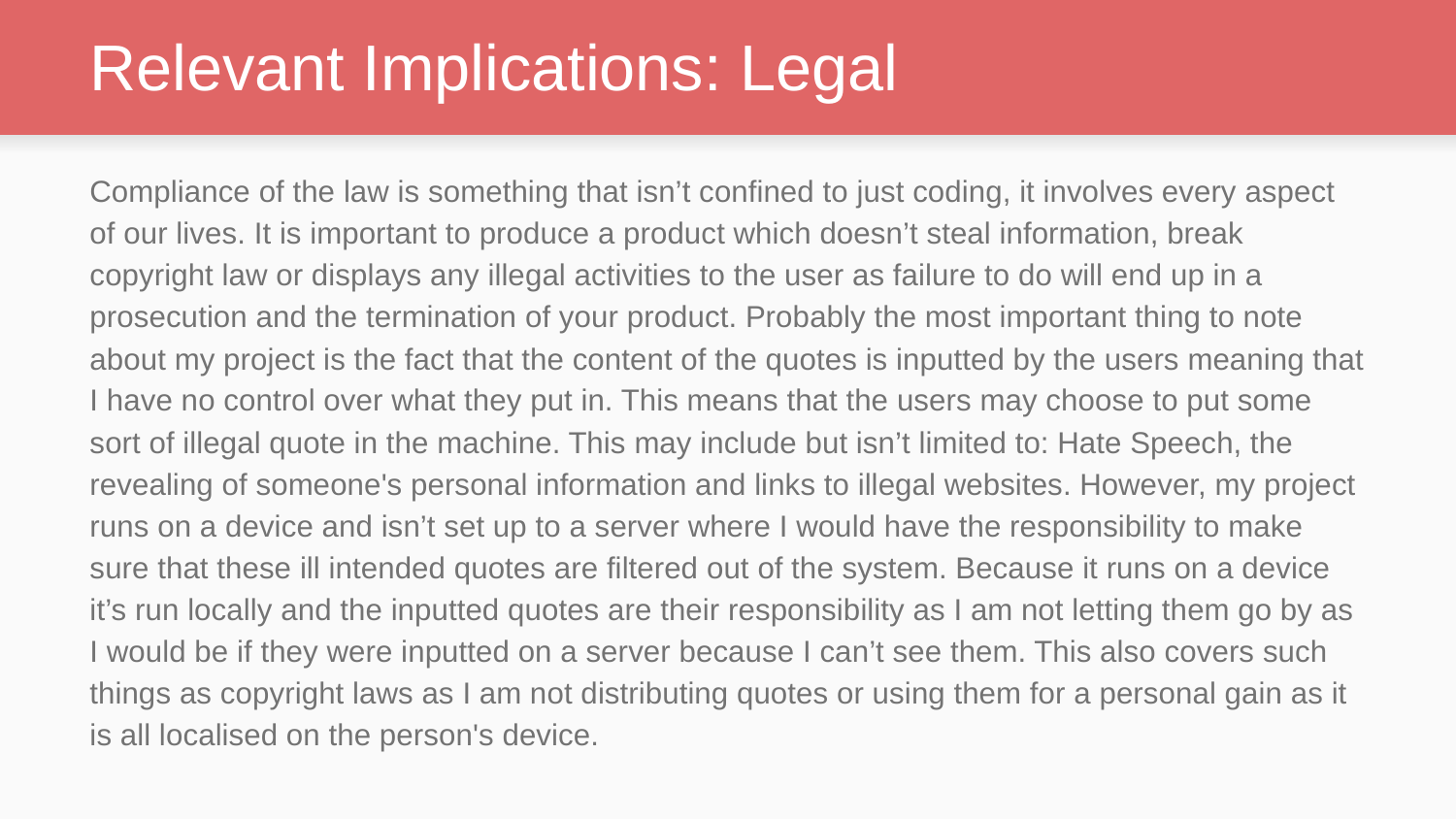

# Relevant Implications: Legal
Compliance of the law is something that isn’t confined to just coding, it involves every aspect of our lives. It is important to produce a product which doesn’t steal information, break copyright law or displays any illegal activities to the user as failure to do will end up in a prosecution and the termination of your product. Probably the most important thing to note about my project is the fact that the content of the quotes is inputted by the users meaning that I have no control over what they put in. This means that the users may choose to put some sort of illegal quote in the machine. This may include but isn’t limited to: Hate Speech, the revealing of someone's personal information and links to illegal websites. However, my project runs on a device and isn’t set up to a server where I would have the responsibility to make sure that these ill intended quotes are filtered out of the system. Because it runs on a device it’s run locally and the inputted quotes are their responsibility as I am not letting them go by as I would be if they were inputted on a server because I can’t see them. This also covers such things as copyright laws as I am not distributing quotes or using them for a personal gain as it is all localised on the person's device.